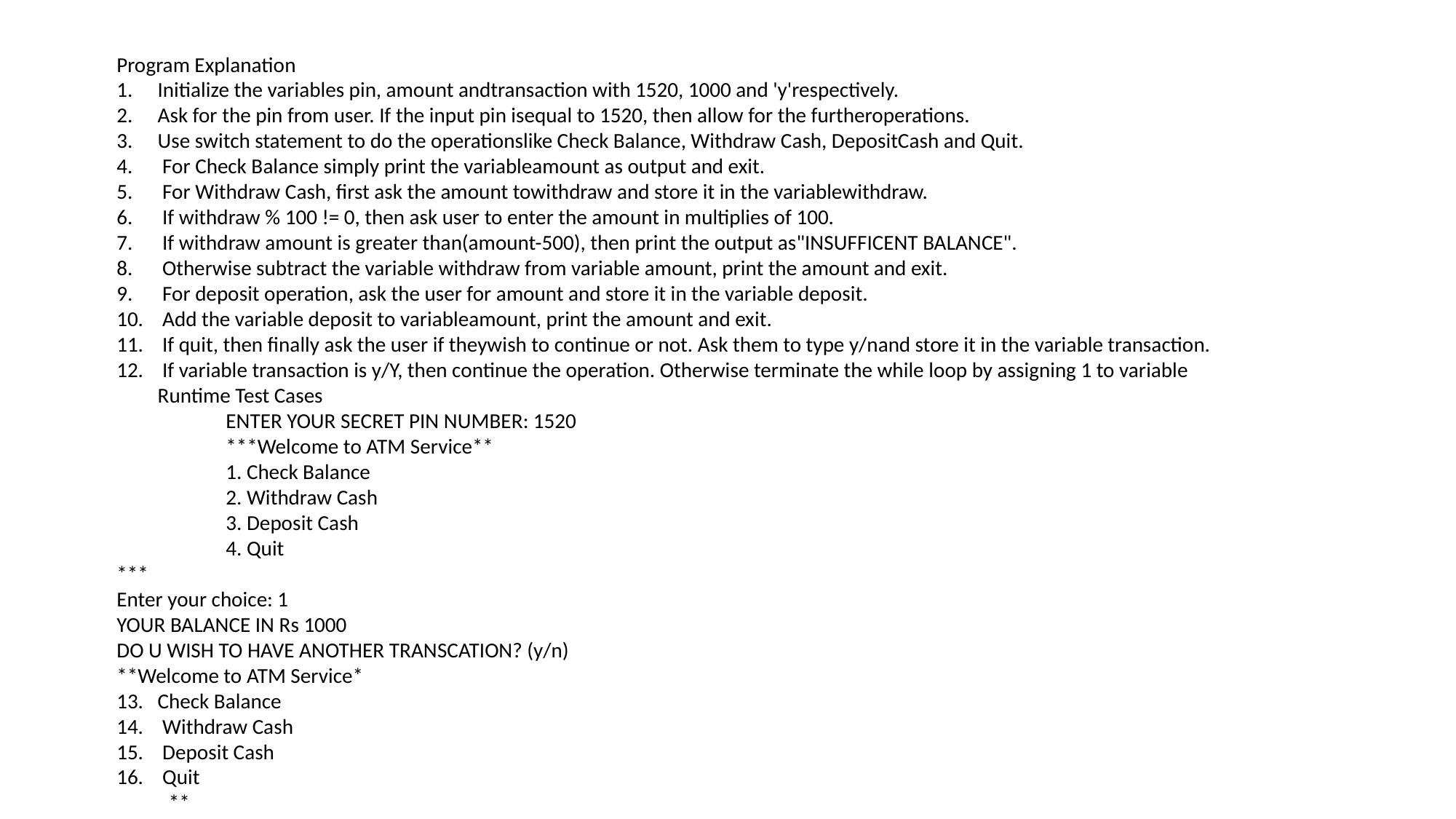

Program Explanation
Initialize the variables pin, amount andtransaction with 1520, 1000 and 'y'respectively.
Ask for the pin from user. If the input pin isequal to 1520, then allow for the furtheroperations.
Use switch statement to do the operationslike Check Balance, Withdraw Cash, DepositCash and Quit.
 For Check Balance simply print the variableamount as output and exit.
 For Withdraw Cash, first ask the amount towithdraw and store it in the variablewithdraw.
 If withdraw % 100 != 0, then ask user to enter the amount in multiplies of 100.
 If withdraw amount is greater than(amount-500), then print the output as"INSUFFICENT BALANCE".
 Otherwise subtract the variable withdraw from variable amount, print the amount and exit.
 For deposit operation, ask the user for amount and store it in the variable deposit.
 Add the variable deposit to variableamount, print the amount and exit.
 If quit, then finally ask the user if theywish to continue or not. Ask them to type y/nand store it in the variable transaction.
 If variable transaction is y/Y, then continue the operation. Otherwise terminate the while loop by assigning 1 to variable Runtime Test Cases
	ENTER YOUR SECRET PIN NUMBER: 1520
	***Welcome to ATM Service**
	1. Check Balance
	2. Withdraw Cash
	3. Deposit Cash
	4. Quit
***
Enter your choice: 1
YOUR BALANCE IN Rs 1000
DO U WISH TO HAVE ANOTHER TRANSCATION? (y/n)
**Welcome to ATM Service*
Check Balance
 Withdraw Cash
 Deposit Cash
 Quit
           **
Enter your choice: 1YOUR BALANCE IN Rs 1000DO U WISH TO HAVE ANOTHER TRANSCATION? (y/n):***Welcome to ATM Service1. Check Balance2. Withdraw Cash3. Deposit Cash4. Quit*[2:07 pm, 03/01/2022] Pavan Kumar Althi: Enter your choice: 2ENTER THE AMOUNT TO WITHDRAW: 200PLEASE COLLECT CASHYOUR CURRENT BALANCE IS 800DO U WISH TO HAVE ANOTHER TRANSCATION? (y/n):***Welcome to ATM Service*****1. Check Balance2. Withdraw Cash3. Deposit Cash4. Quit**[2:07 pm, 03/01/2022] Pavan Kumar Althi